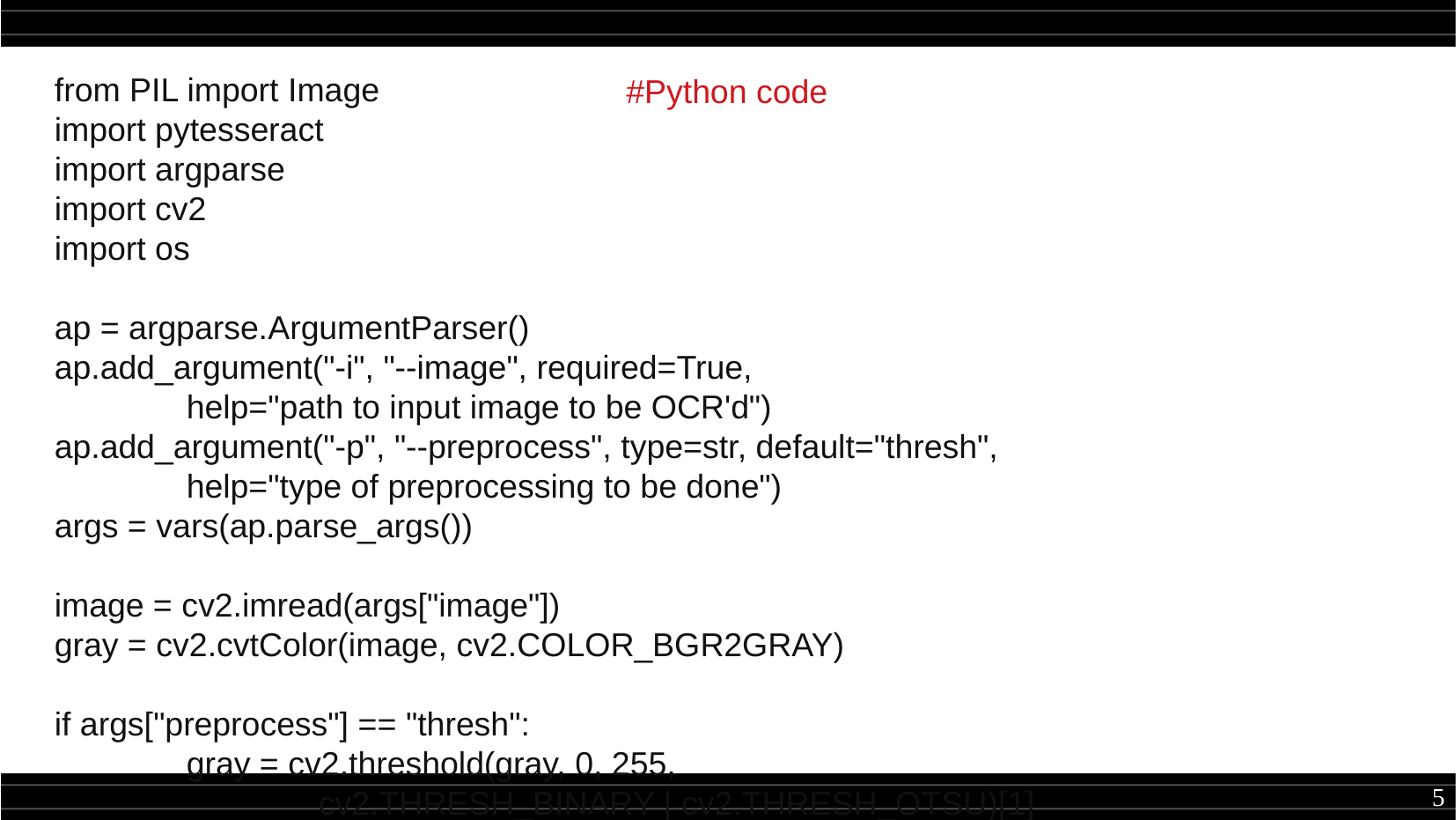

from PIL import Image
import pytesseract
import argparse
import cv2
import os

ap = argparse.ArgumentParser()
ap.add_argument("-i", "--image", required=True,
	help="path to input image to be OCR'd")
ap.add_argument("-p", "--preprocess", type=str, default="thresh",
	help="type of preprocessing to be done")
args = vars(ap.parse_args())

image = cv2.imread(args["image"])
gray = cv2.cvtColor(image, cv2.COLOR_BGR2GRAY)

if args["preprocess"] == "thresh":
	gray = cv2.threshold(gray, 0, 255,
		cv2.THRESH_BINARY | cv2.THRESH_OTSU)[1]

#Python code